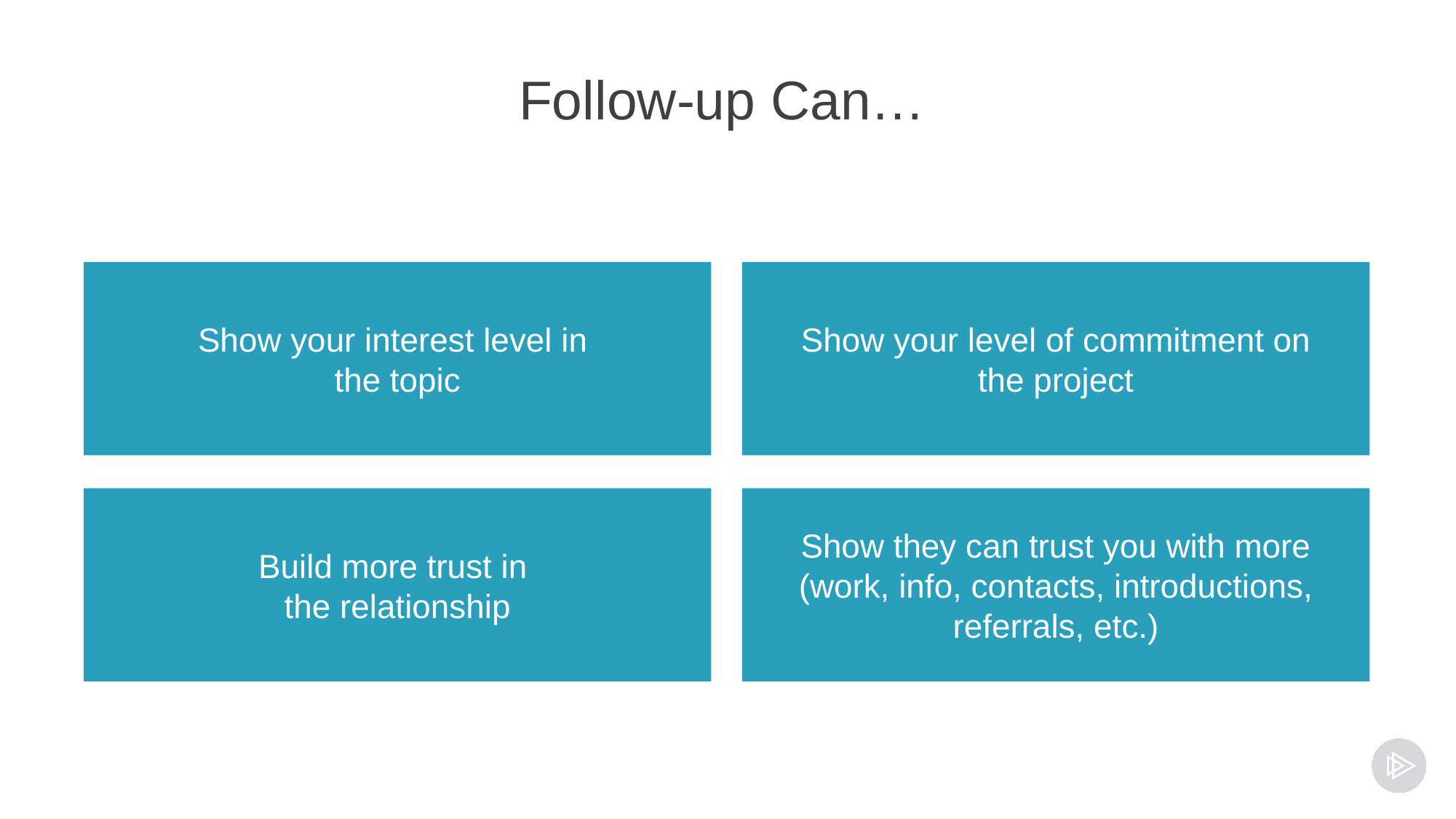

# Follow-up Can…
Show your interest level in
the topic
Show your level of commitment on the project
Build more trust in
the relationship
Show they can trust you with more (work, info, contacts, introductions, referrals, etc.)